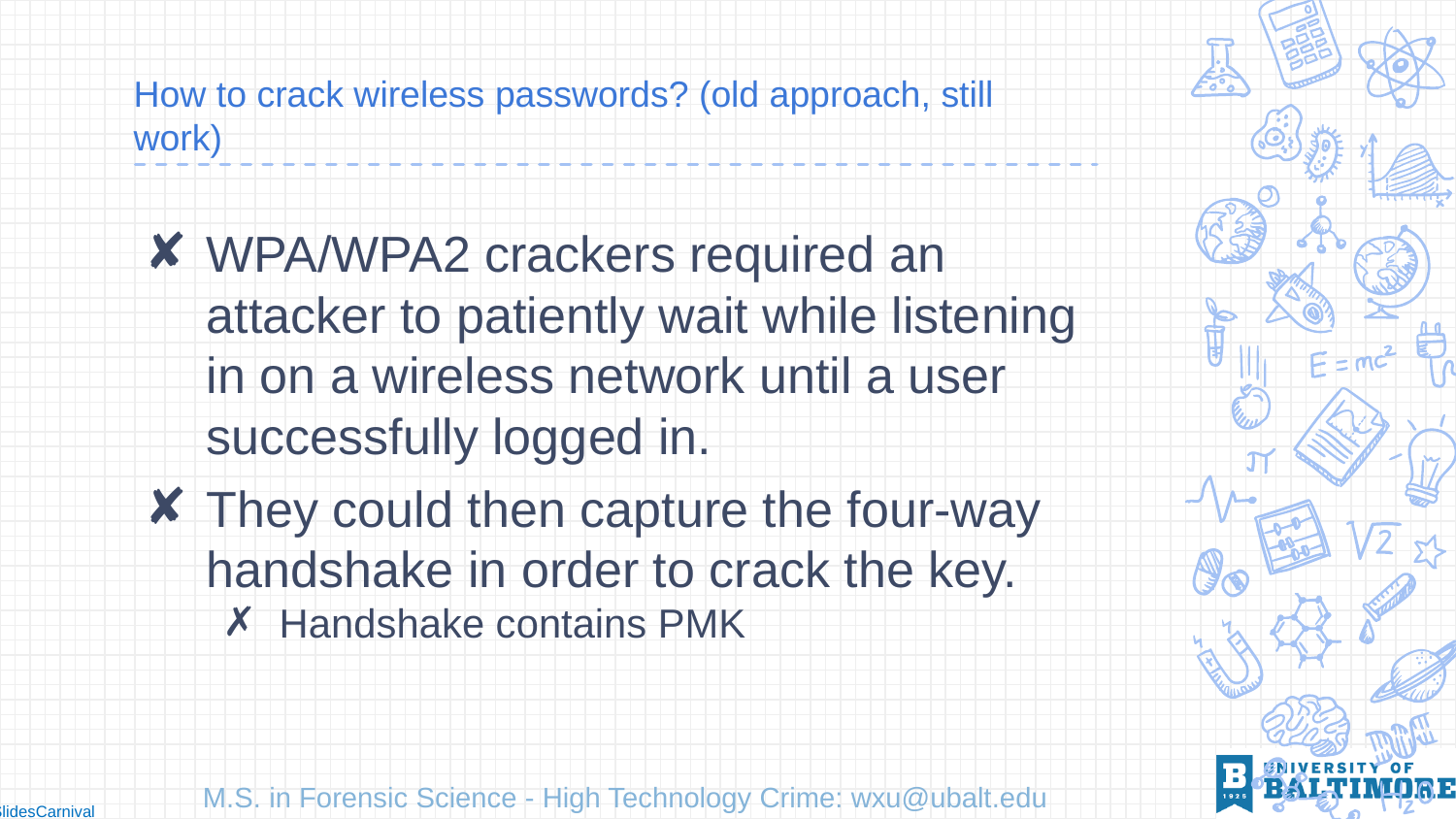

# How to crack wireless passwords? (old approach, still work)
WPA/WPA2 crackers required an attacker to patiently wait while listening in on a wireless network until a user successfully logged in.
They could then capture the four-way handshake in order to crack the key.
Handshake contains PMK